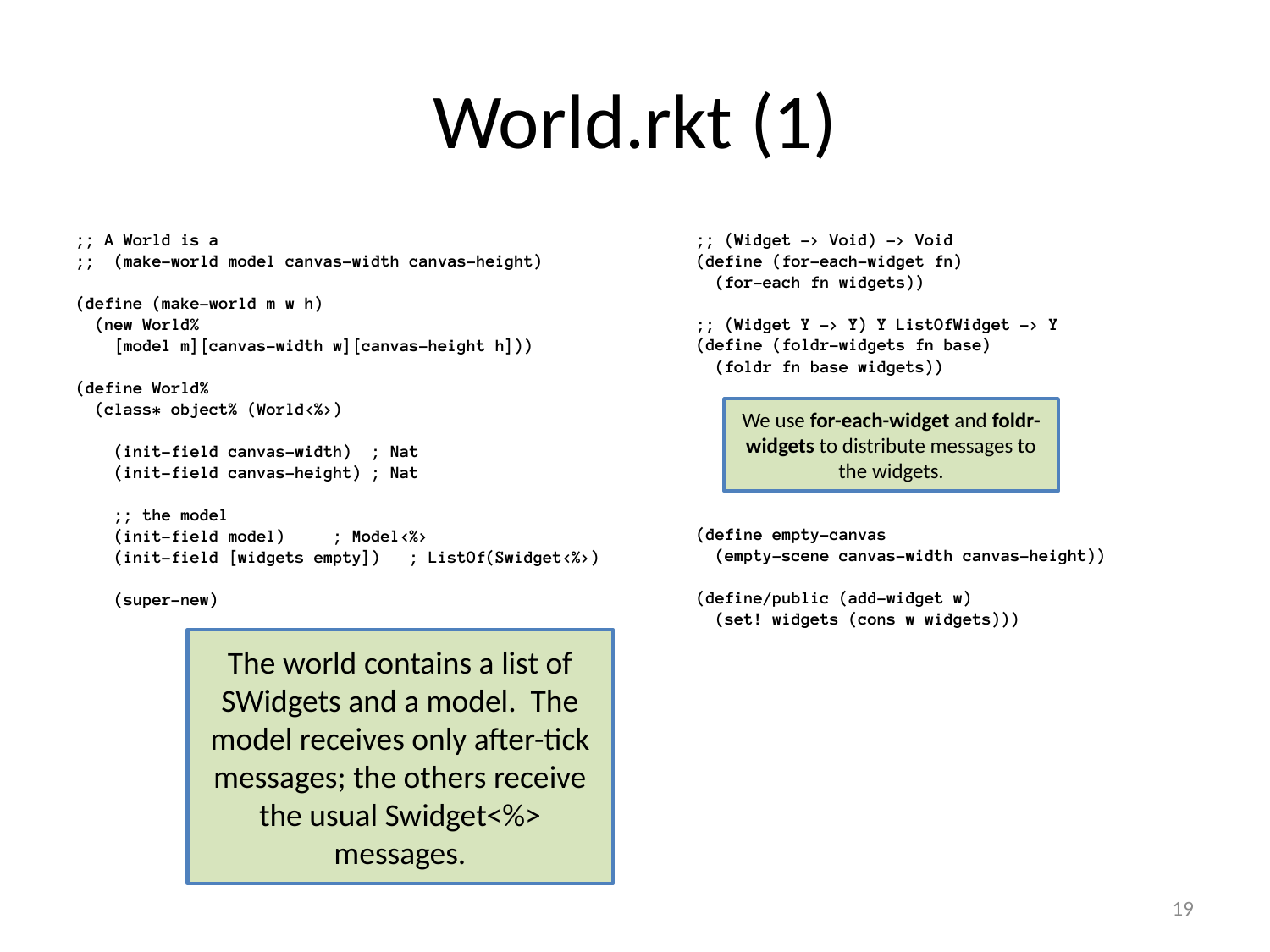

# World.rkt (1)
;; A World is a
;;  (make-world model canvas-width canvas-height)

(define (make-world m w h)
  (new World%
    [model m][canvas-width w][canvas-height h]))

(define World%
  (class* object% (World<%>)

    (init-field canvas-width)  ; Nat
    (init-field canvas-height) ; Nat

    ;; the model
    (init-field model)     ; Model<%>
    (init-field [widgets empty])   ; ListOf(Swidget<%>)

    (super-new)

    ;; (Widget -> Void) -> Void
    (define (for-each-widget fn)
      (for-each fn widgets))

    ;; (Widget Y -> Y) Y ListOfWidget -> Y
    (define (foldr-widgets fn base)
      (foldr fn base widgets))

    (define empty-canvas
      (empty-scene canvas-width canvas-height))

    (define/public (add-widget w)
      (set! widgets (cons w widgets)))

We use for-each-widget and foldr-widgets to distribute messages to the widgets.
The world contains a list of SWidgets and a model.  The model receives only after-tick messages; the others receive the usual Swidget<%> messages.
19